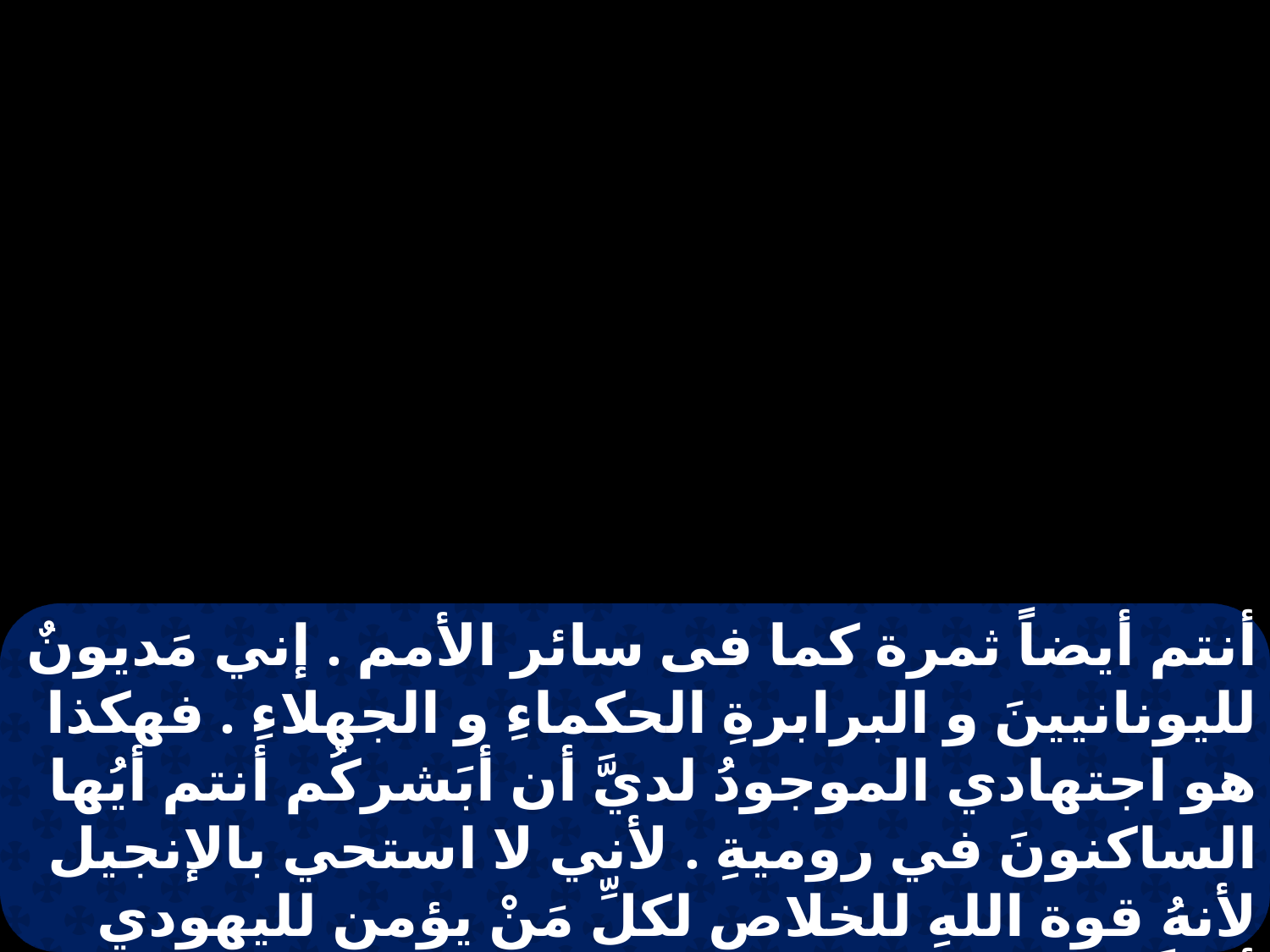

أنتم أيضاً ثمرة كما فى سائر الأمم . إني مَديونٌ لليونانيينَ و البرابرةِ الحكماءِ و الجهلاءِ . فهكذا هو اجتهادي الموجودُ لديَّ أن أبَشركُم أنتم أيُها الساكنونَ في روميةِ . لأني لا استحي بالإنجيل لأنهُ قوة اللهِ للخلاص لكلِّ مَنْ يؤمن لليهودي أولاً ثم لليونانيِّ